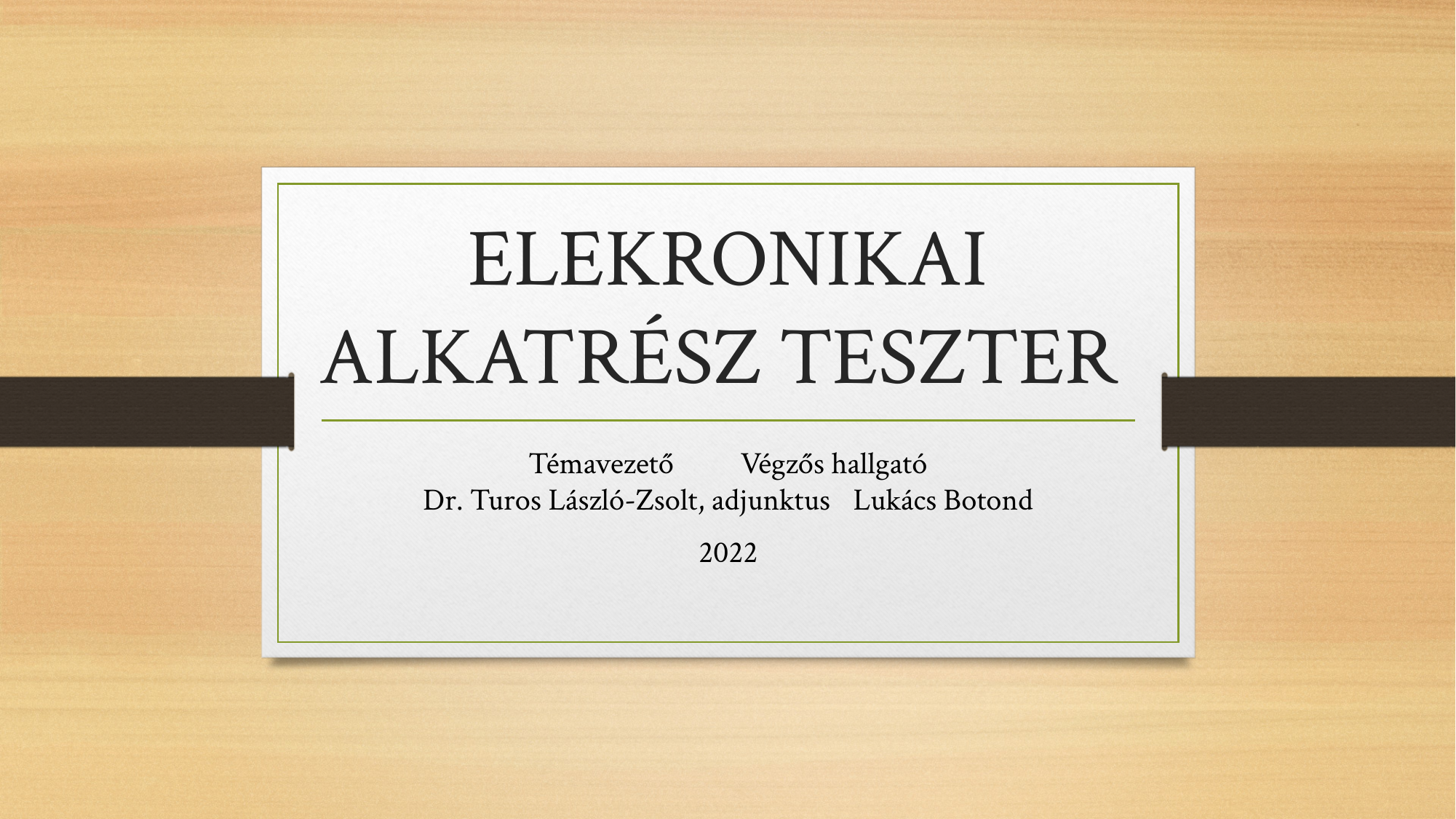

# ELEKRONIKAI ALKATRÉSZ TESZTER
Témavezető									Végzős hallgató
Dr. Turos László-Zsolt, adjunktus				 Lukács Botond
2022